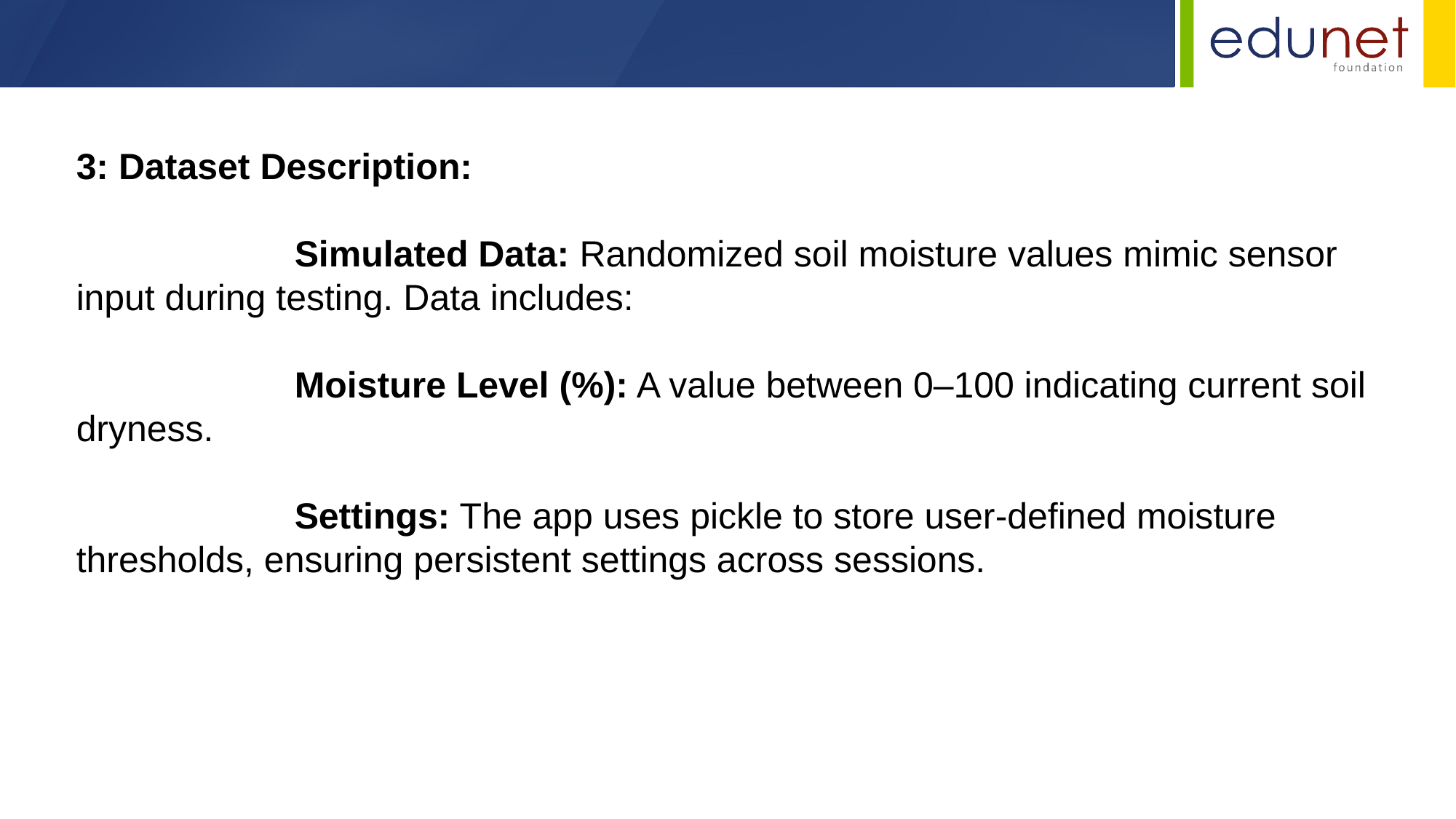

3: Dataset Description:

		Simulated Data: Randomized soil moisture values mimic sensor input during testing. Data includes:

		Moisture Level (%): A value between 0–100 indicating current soil dryness.

		Settings: The app uses pickle to store user-defined moisture thresholds, ensuring persistent settings across sessions.